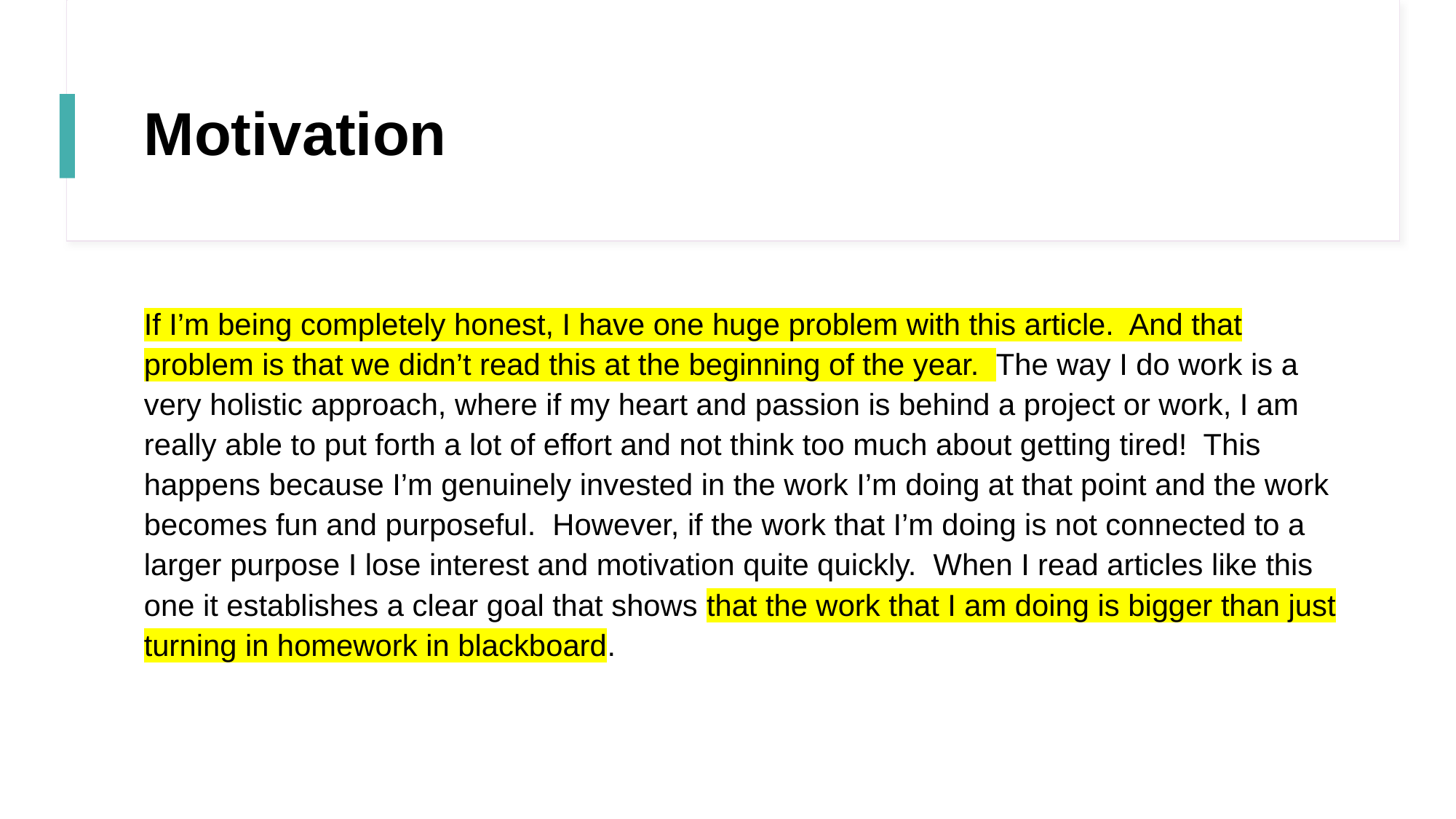

# Motivation
If I’m being completely honest, I have one huge problem with this article.  And that problem is that we didn’t read this at the beginning of the year.  The way I do work is a very holistic approach, where if my heart and passion is behind a project or work, I am really able to put forth a lot of effort and not think too much about getting tired!  This happens because I’m genuinely invested in the work I’m doing at that point and the work becomes fun and purposeful.  However, if the work that I’m doing is not connected to a larger purpose I lose interest and motivation quite quickly.  When I read articles like this one it establishes a clear goal that shows that the work that I am doing is bigger than just turning in homework in blackboard.